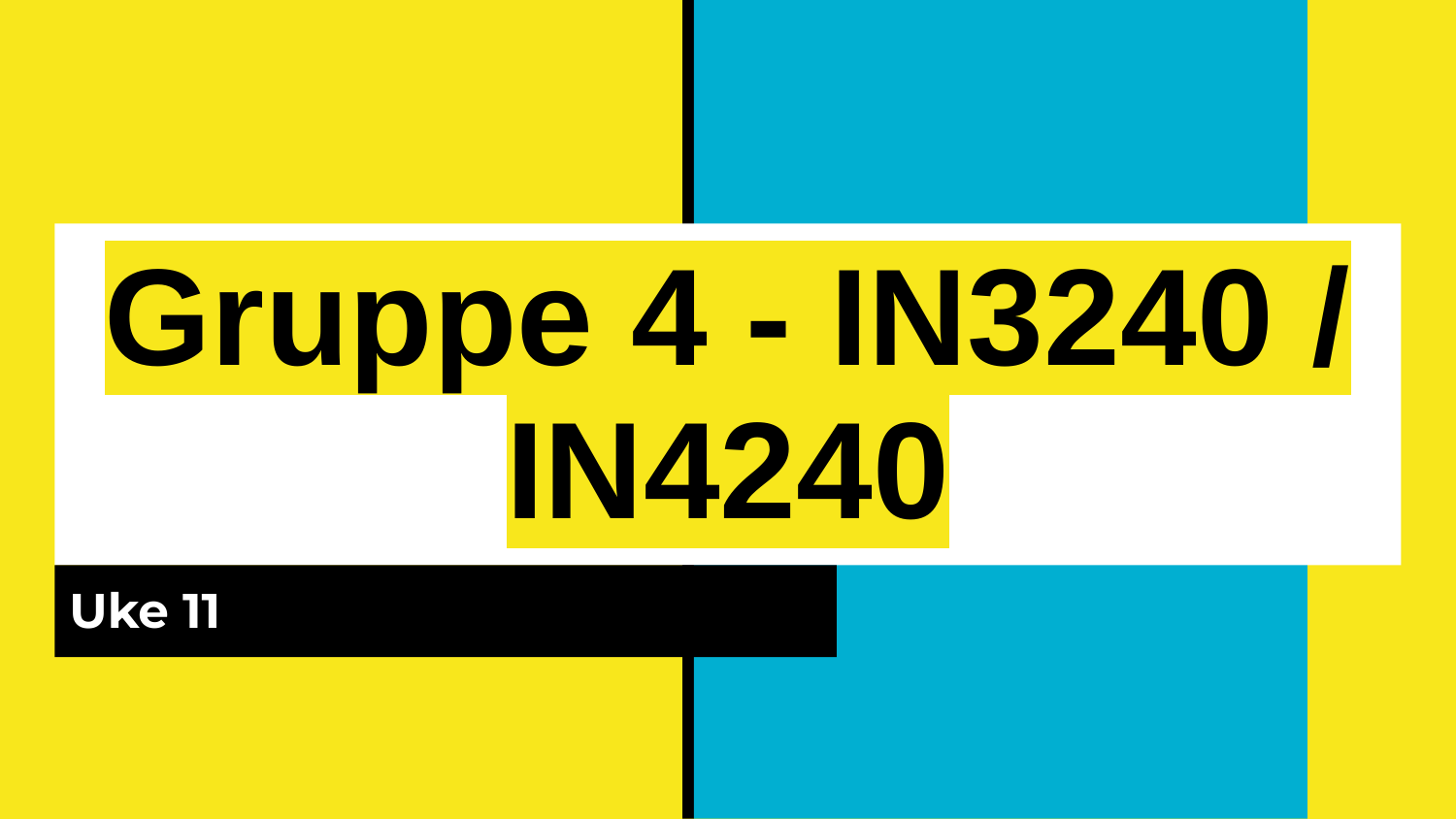

# Gruppe 4 - IN3240 / IN4240
Uke 11